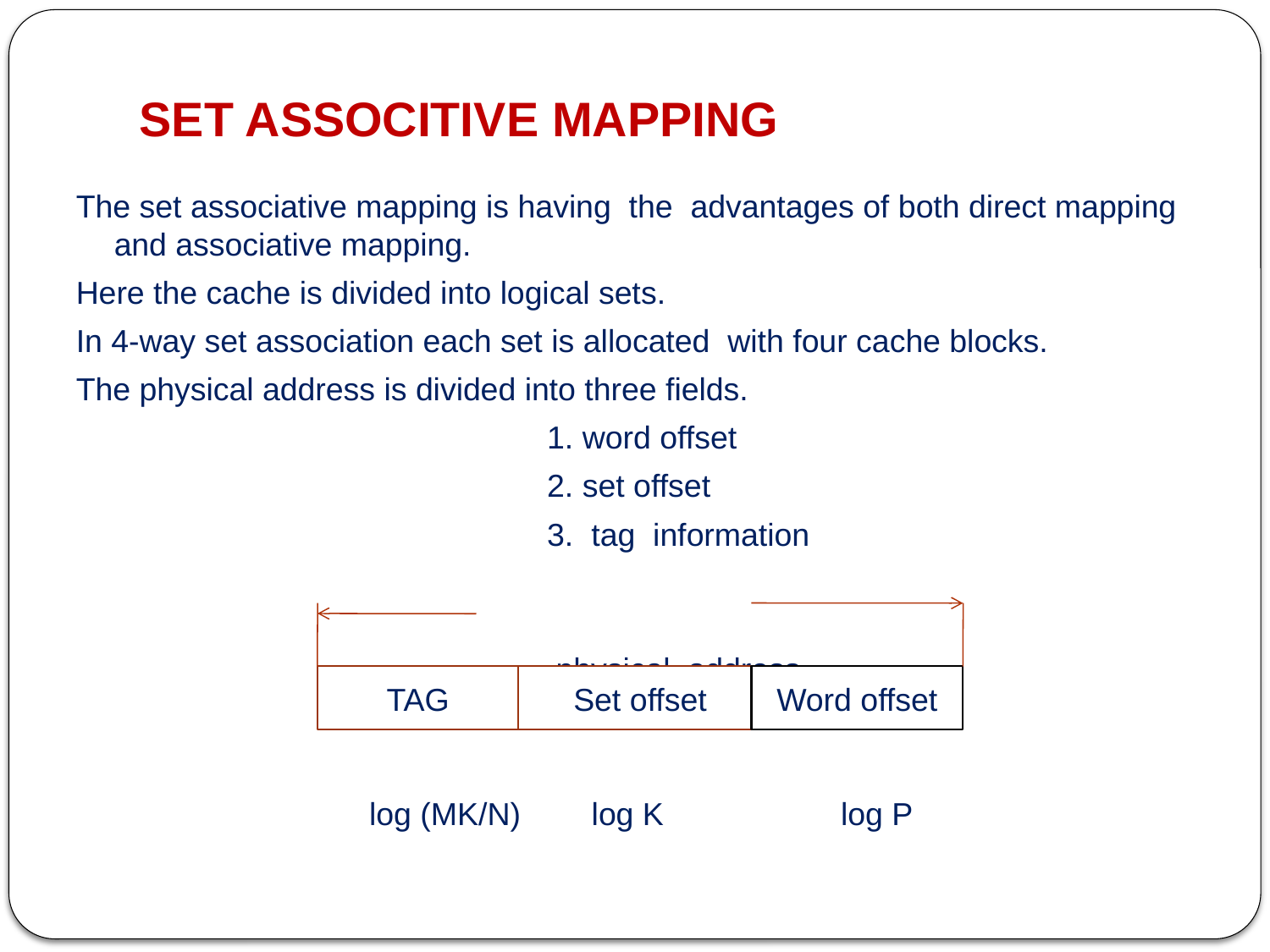

# SET ASSOCITIVE MAPPING
The set associative mapping is having  the  advantages of both direct mapping  and associative mapping.
Here the cache is divided into logical sets.
In 4-way set association each set is allocated  with four cache blocks.
The physical address is divided into three fields.
                                                     1. word offset
                                                     2. set offset
                                                     3.  tag  information

                                                      physical  address

                                 log (MK/N)        log K                    log P
TAG
Set offset

Word offset w